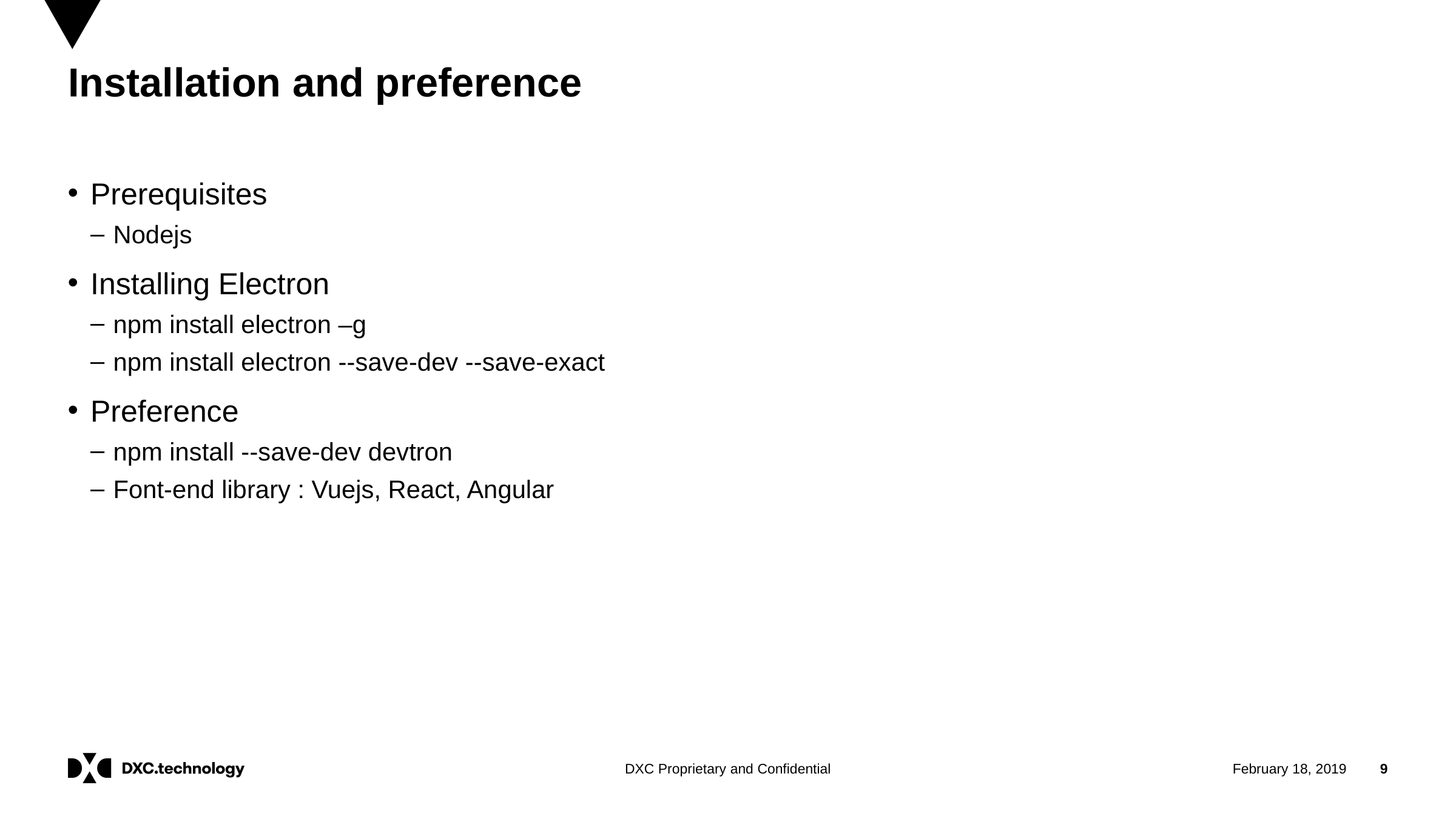

# Installation and preference
Prerequisites
Nodejs
Installing Electron
npm install electron –g
npm install electron --save-dev --save-exact
Preference
npm install --save-dev devtron
Font-end library : Vuejs, React, Angular